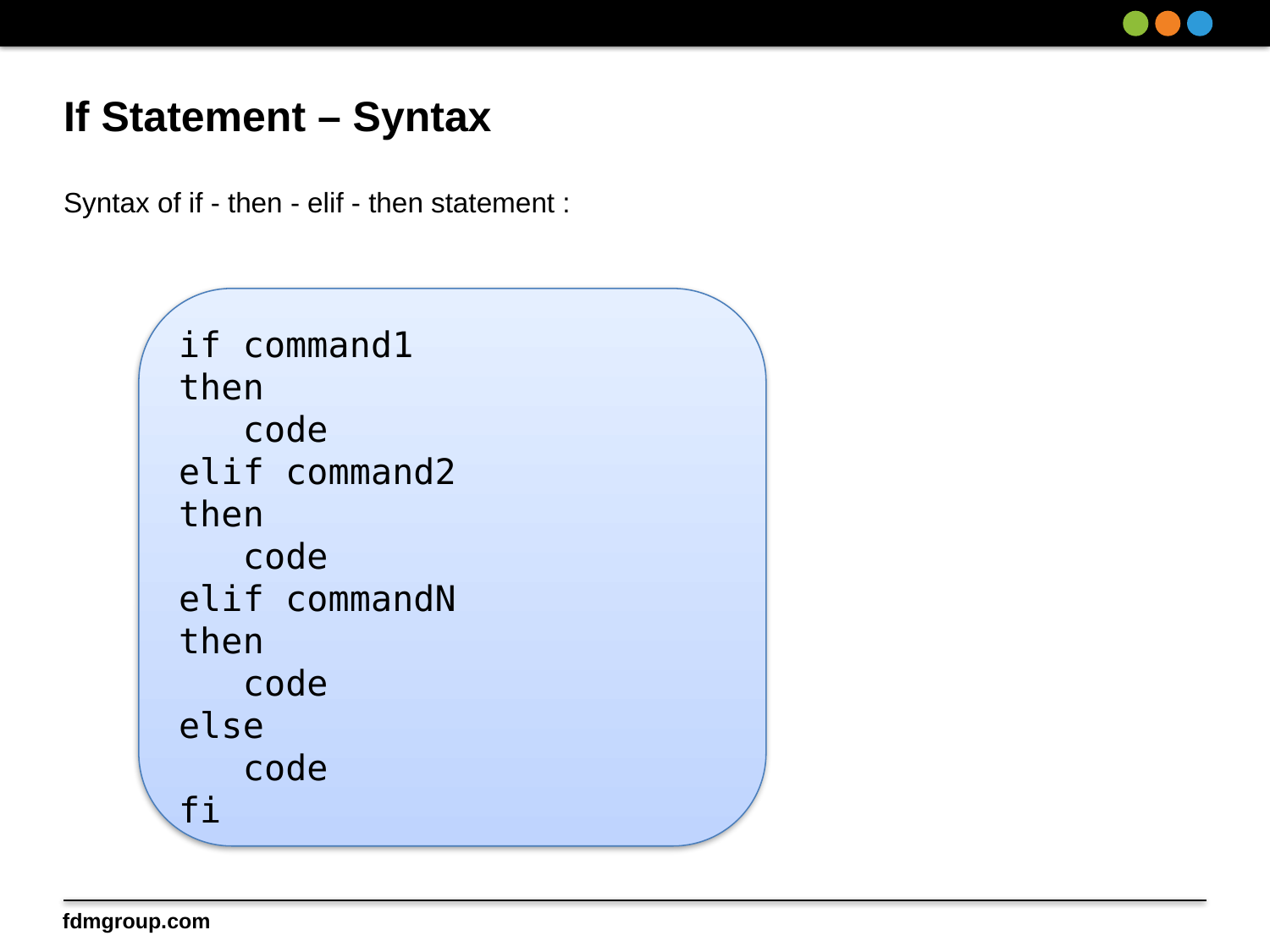

# If Statement – Syntax
Syntax of if - then - elif - then statement :

if command1
then
   code
elif command2
then
   code
elif commandN
then
   code
else
   code
fi